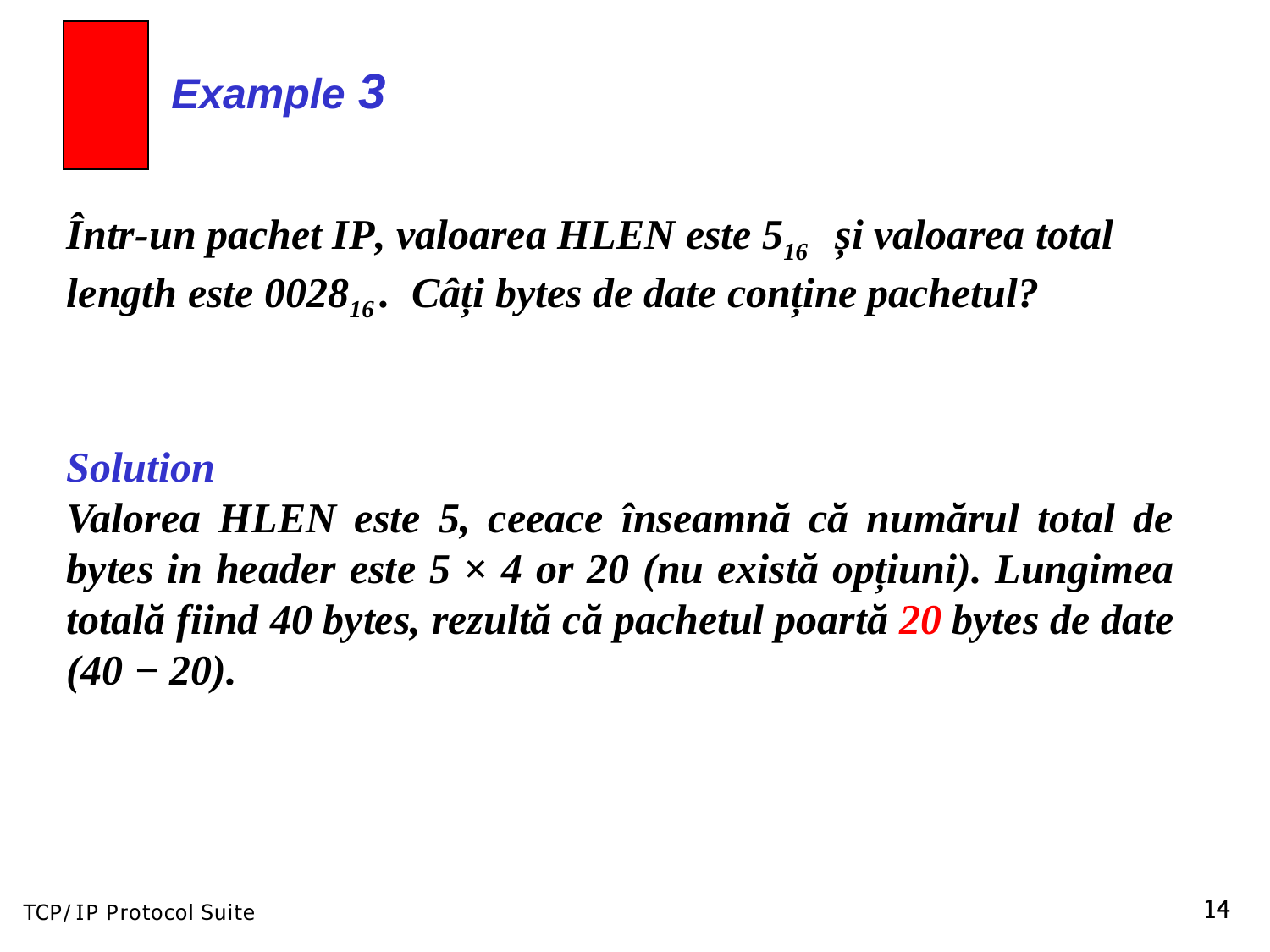

Example 3
Într-un pachet IP, valoarea HLEN este 516   și valoarea total length este 002816 .  Câți bytes de date conține pachetul?
Solution
Valorea HLEN este 5, ceeace înseamnă că numărul total de bytes in header este 5 × 4 or 20 (nu există opțiuni). Lungimea totală fiind 40 bytes, rezultă că pachetul poartă 20 bytes de date (40 − 20).
14
TCP/IP Protocol Suite